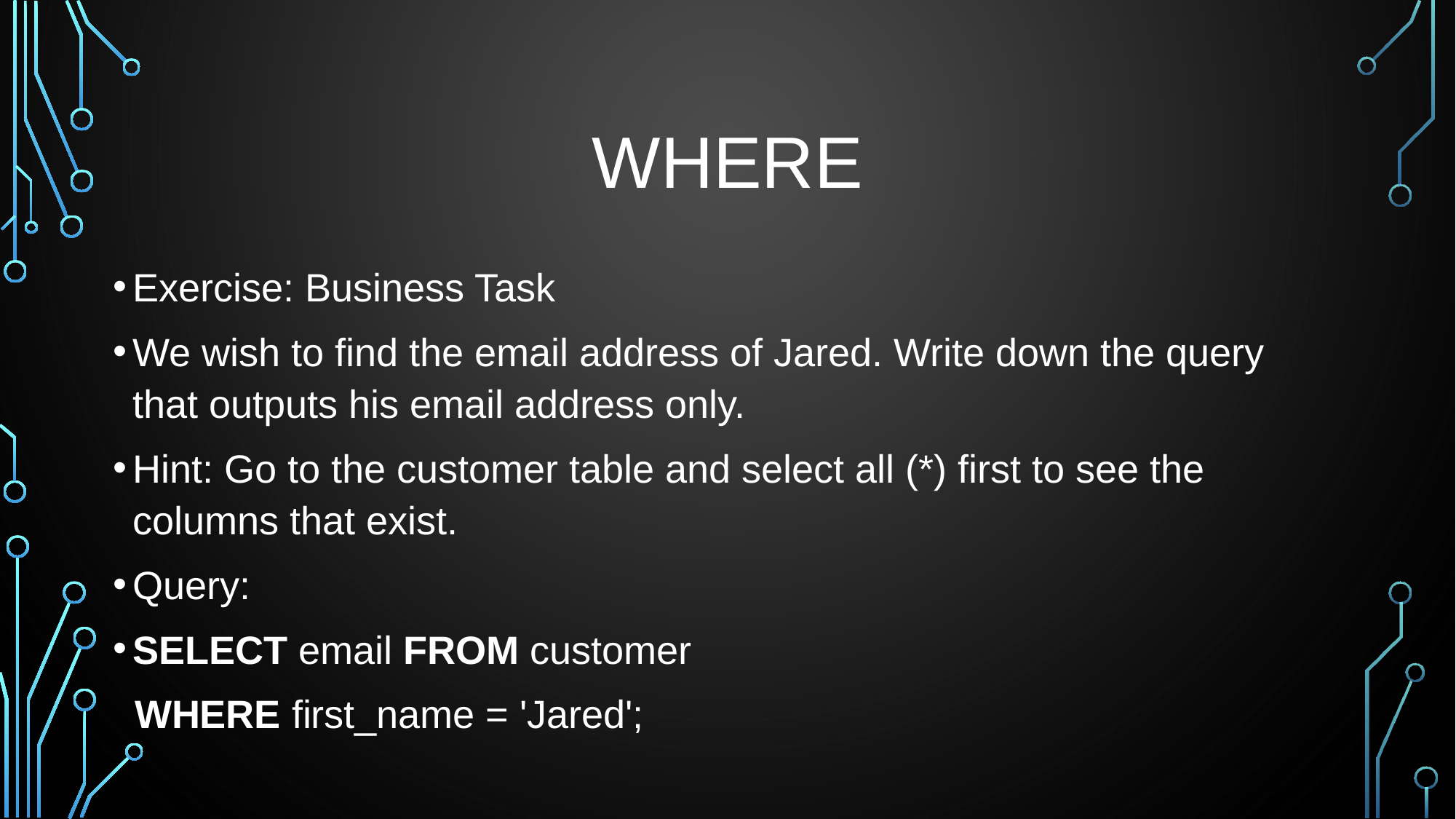

# WHERE
Exercise: Business Task
We wish to find the email address of Jared. Write down the query that outputs his email address only.
Hint: Go to the customer table and select all (*) first to see the columns that exist.
Query:
SELECT email FROM customer
  WHERE first_name = 'Jared';